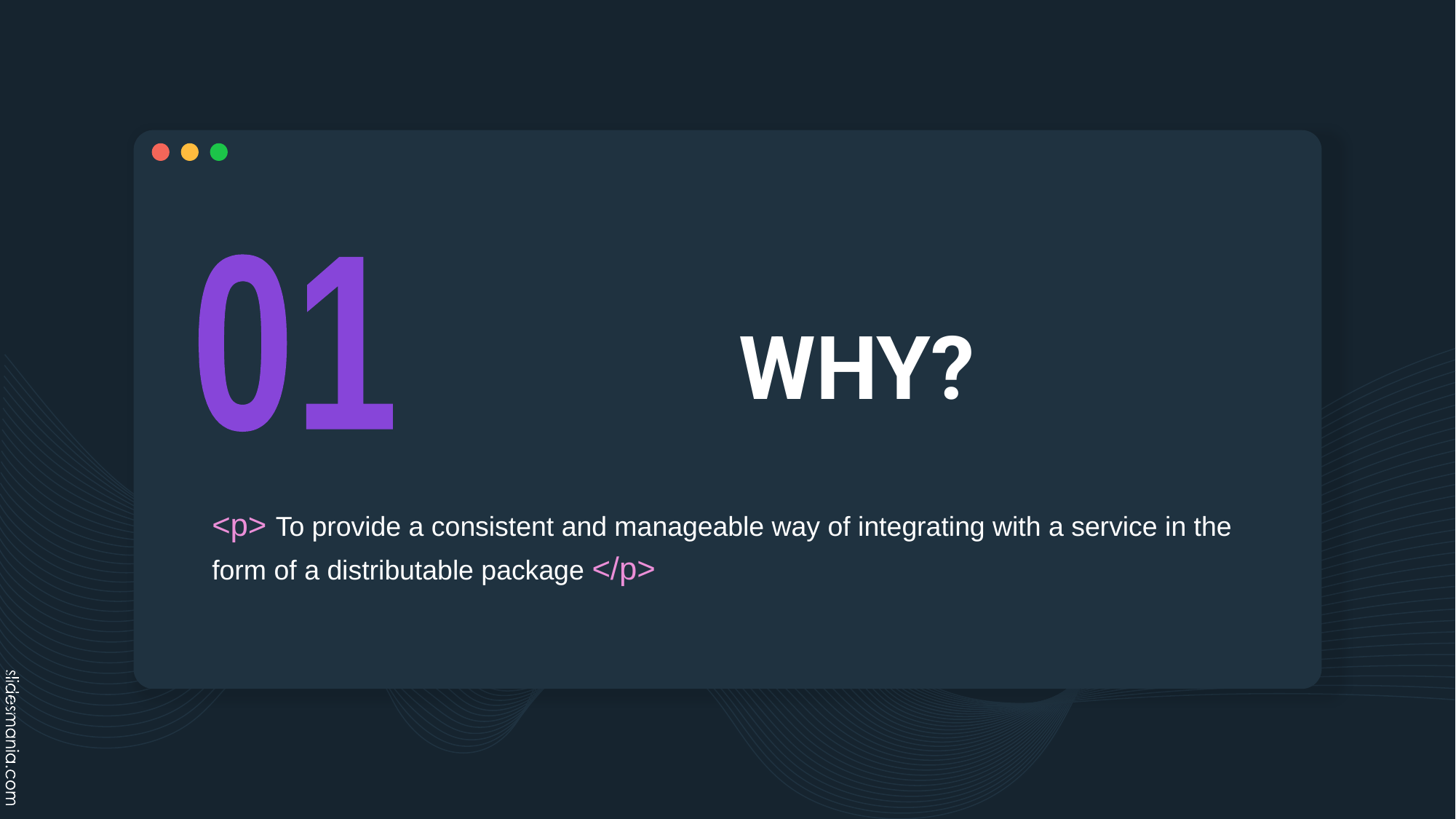

# WHY?
01
<p> To provide a consistent and manageable way of integrating with a service in the form of a distributable package </p>